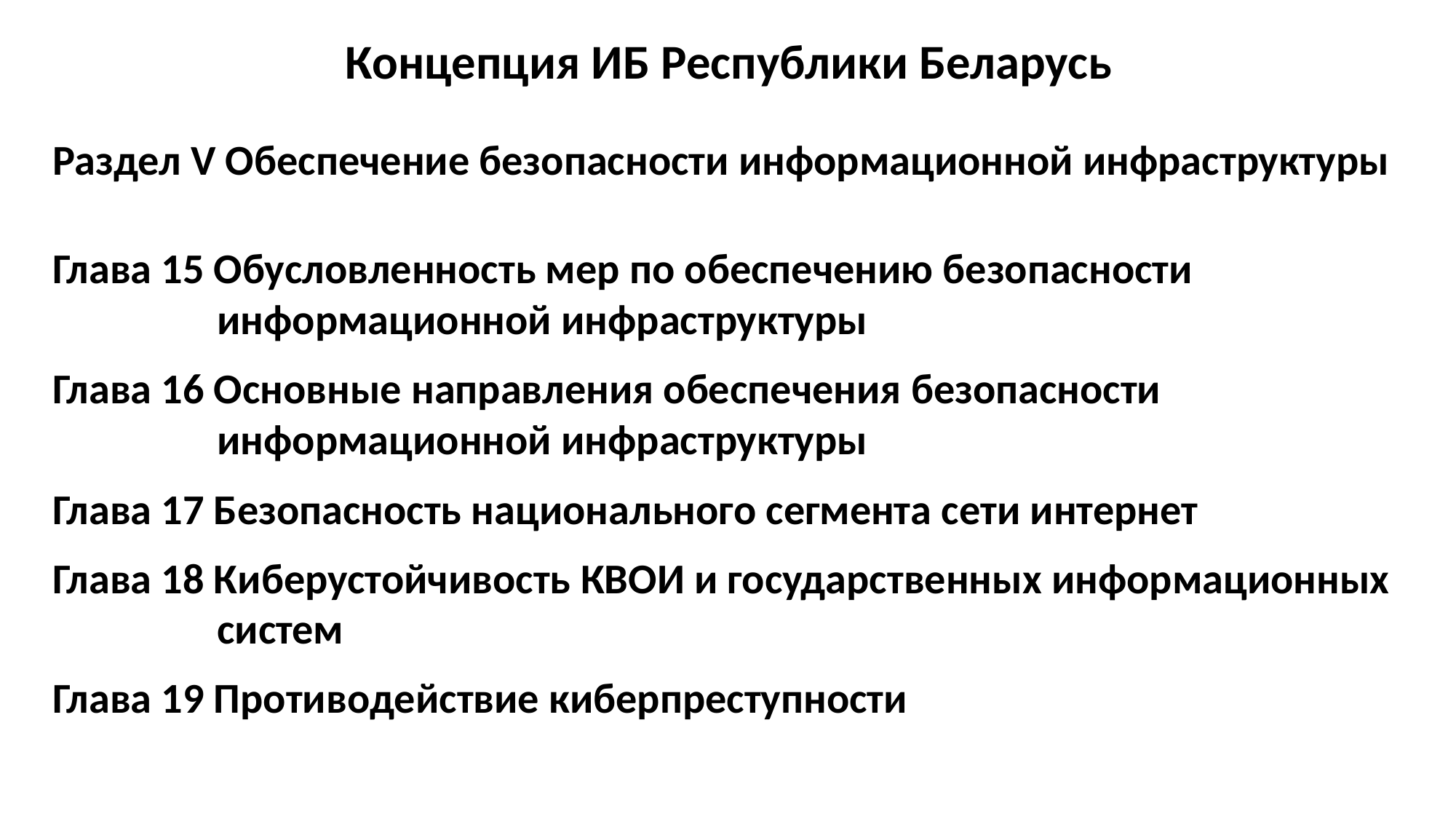

Концепция ИБ Республики Беларусь

Раздел V Обеспечение безопасности информационной инфраструктуры

Глава 15 Обусловленность мер по обеспечению безопасности информационной инфраструктуры
Глава 16 Основные направления обеспечения безопасности информационной инфраструктуры
Глава 17 Безопасность национального сегмента сети интернет
Глава 18 Киберустойчивость КВОИ и государственных информационных систем
Глава 19 Противодействие киберпреступности